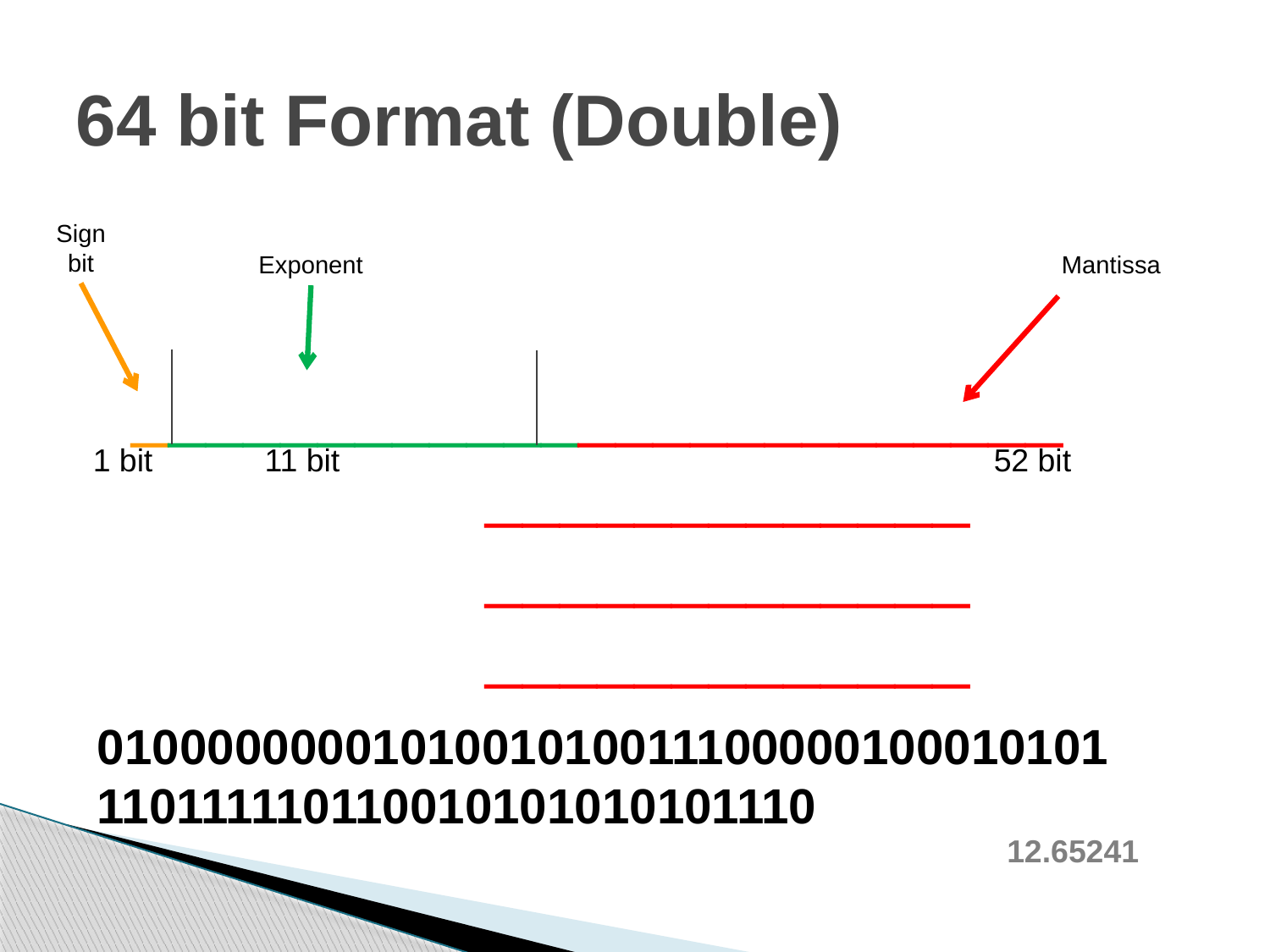

# 64 bit Format (Double)
Sign
bit
Exponent
Mantissa
   _________________________
                      _____________
                      _____________
                      _____________
1 bit
11 bit
52 bit
0100000000101001010011100000100010101110111110110010101010101110
12.65241